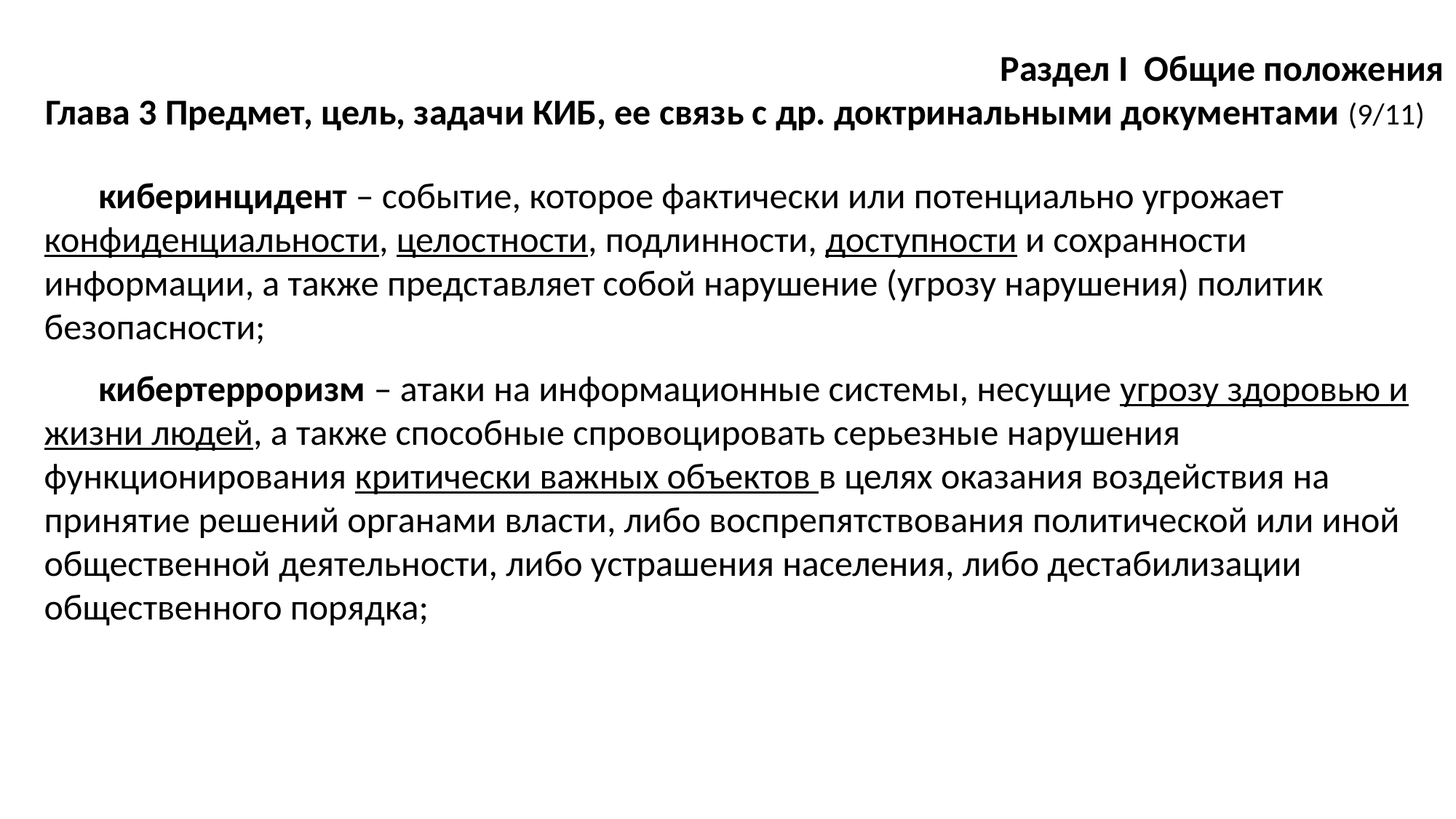

Раздел I  Общие положения
Глава 3 Предмет, цель, задачи КИБ, ее связь с др. доктринальными документами (9/11)

киберинцидент – событие, которое фактически или потенциально угрожает конфиденциальности, целостности, подлинности, доступности и сохранности информации, а также представляет собой нарушение (угрозу нарушения) политик безопасности;
кибертерроризм – атаки на информационные системы, несущие угрозу здоровью и жизни людей, а также способные спровоцировать серьезные нарушения функционирования критически важных объектов в целях оказания воздействия на принятие решений органами власти, либо воспрепятствования политической или иной общественной деятельности, либо устрашения населения, либо дестабилизации общественного порядка;